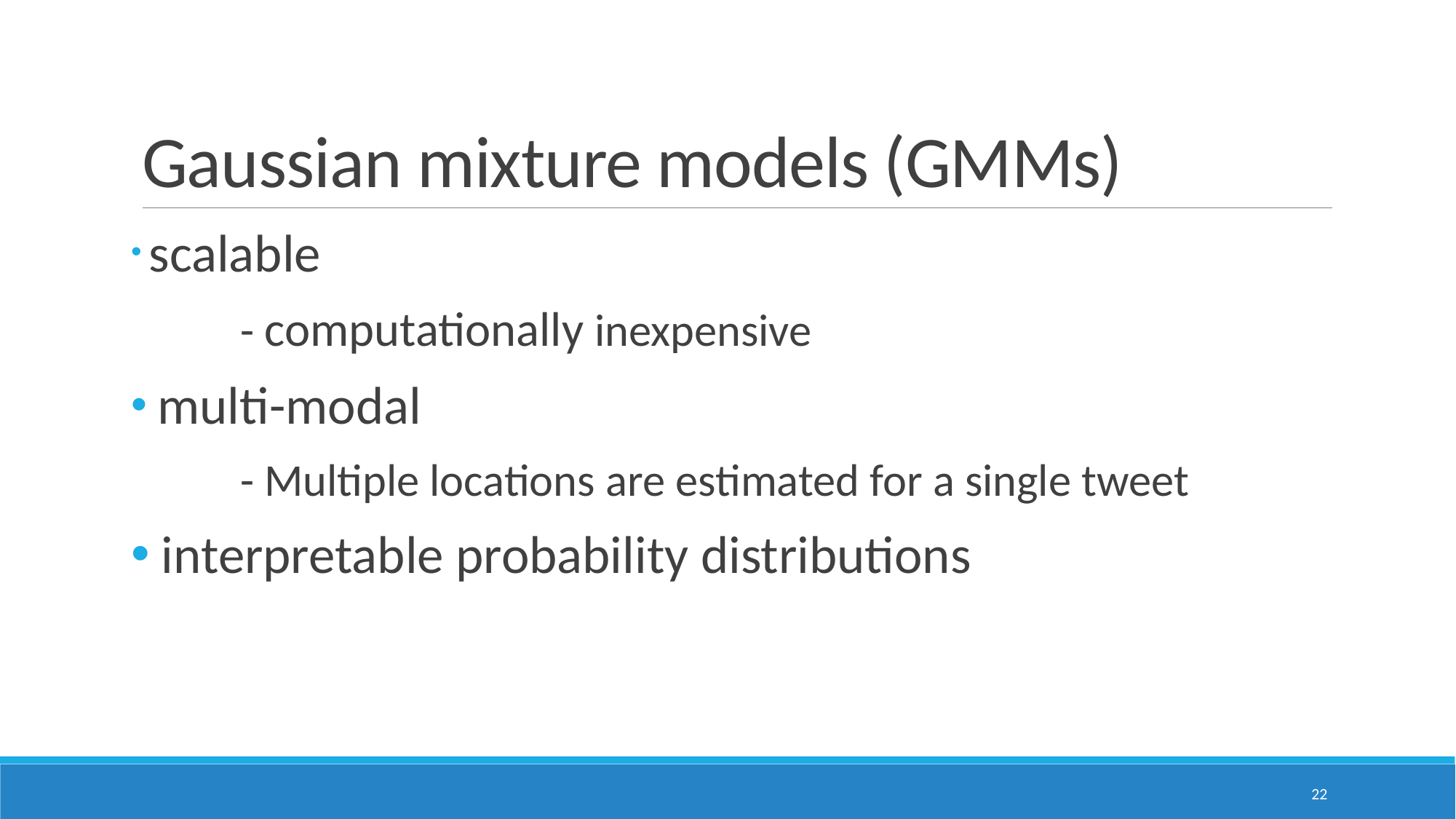

# Gaussian mixture models (GMMs)
 scalable
	- computationally inexpensive
 multi-modal
	- Multiple locations are estimated for a single tweet
 interpretable probability distributions
22